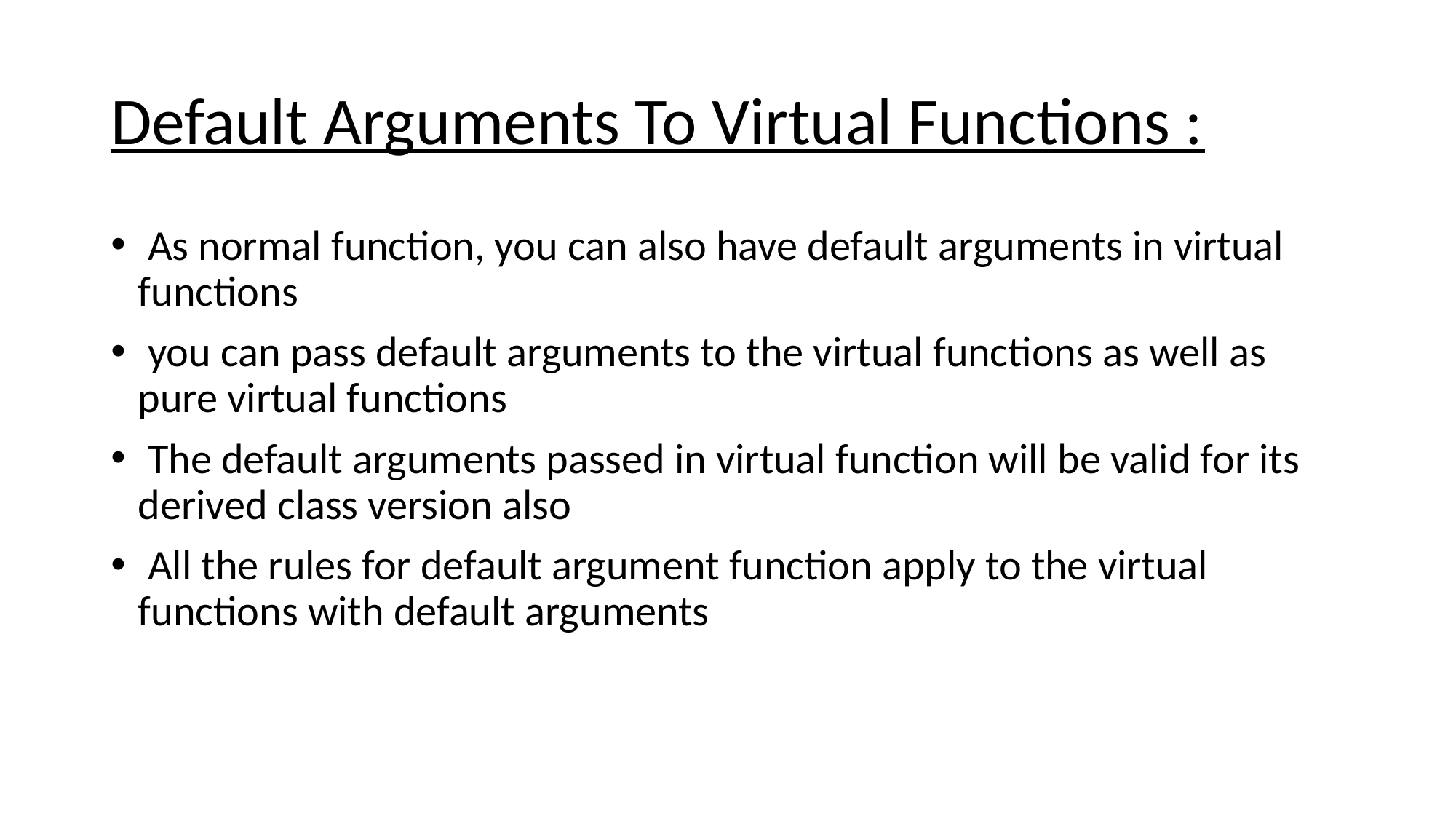

# Default Arguments To Virtual Functions :
 As normal function, you can also have default arguments in virtual functions
 you can pass default arguments to the virtual functions as well as pure virtual functions
 The default arguments passed in virtual function will be valid for its derived class version also
 All the rules for default argument function apply to the virtual functions with default arguments